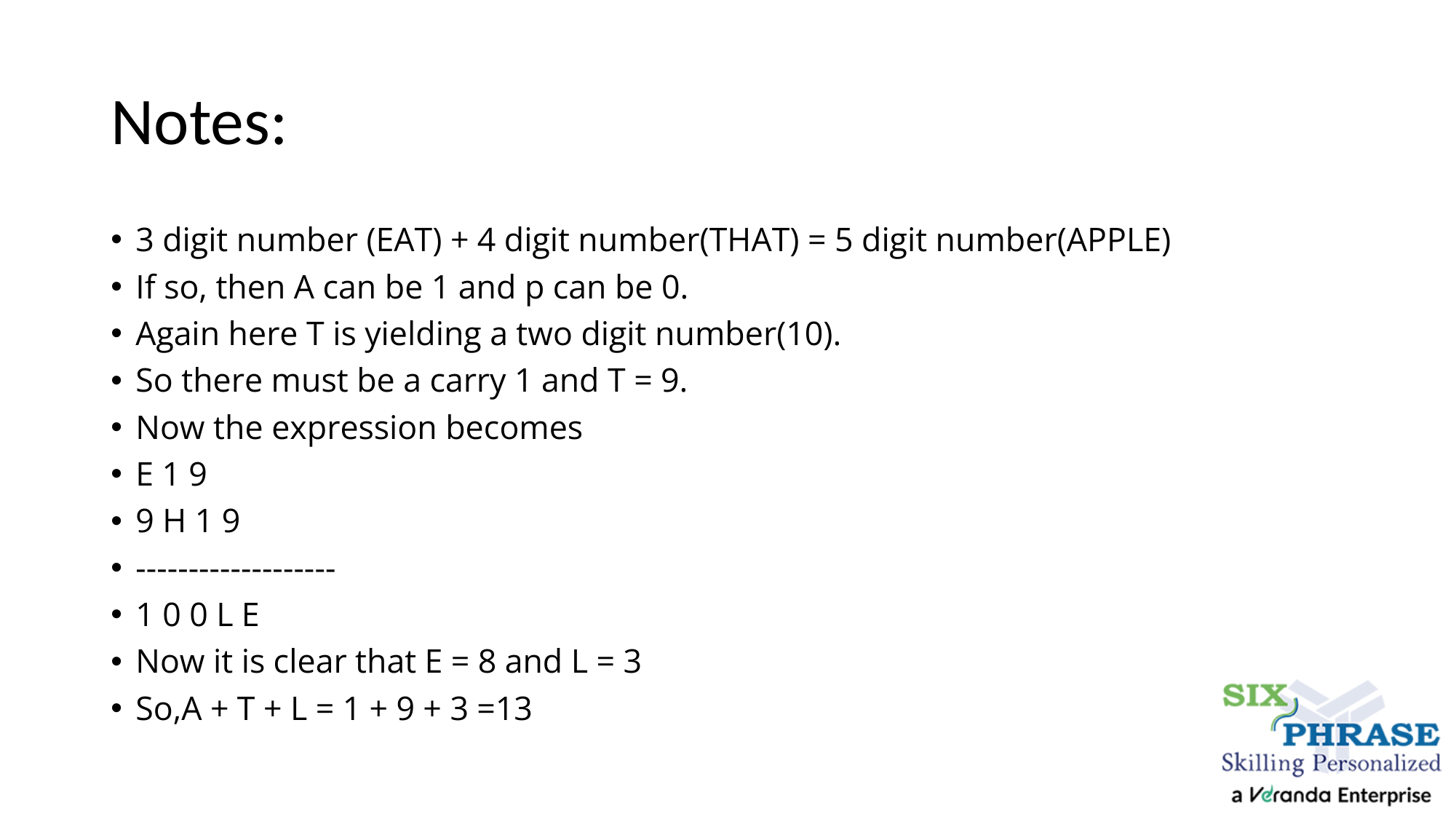

# Notes:
3 digit number (EAT) + 4 digit number(THAT) = 5 digit number(APPLE)
If so, then A can be 1 and p can be 0.
Again here T is yielding a two digit number(10).
So there must be a carry 1 and T = 9.
Now the expression becomes
E 1 9
9 H 1 9
-------------------
1 0 0 L E
Now it is clear that E = 8 and L = 3
So,A + T + L = 1 + 9 + 3 =13